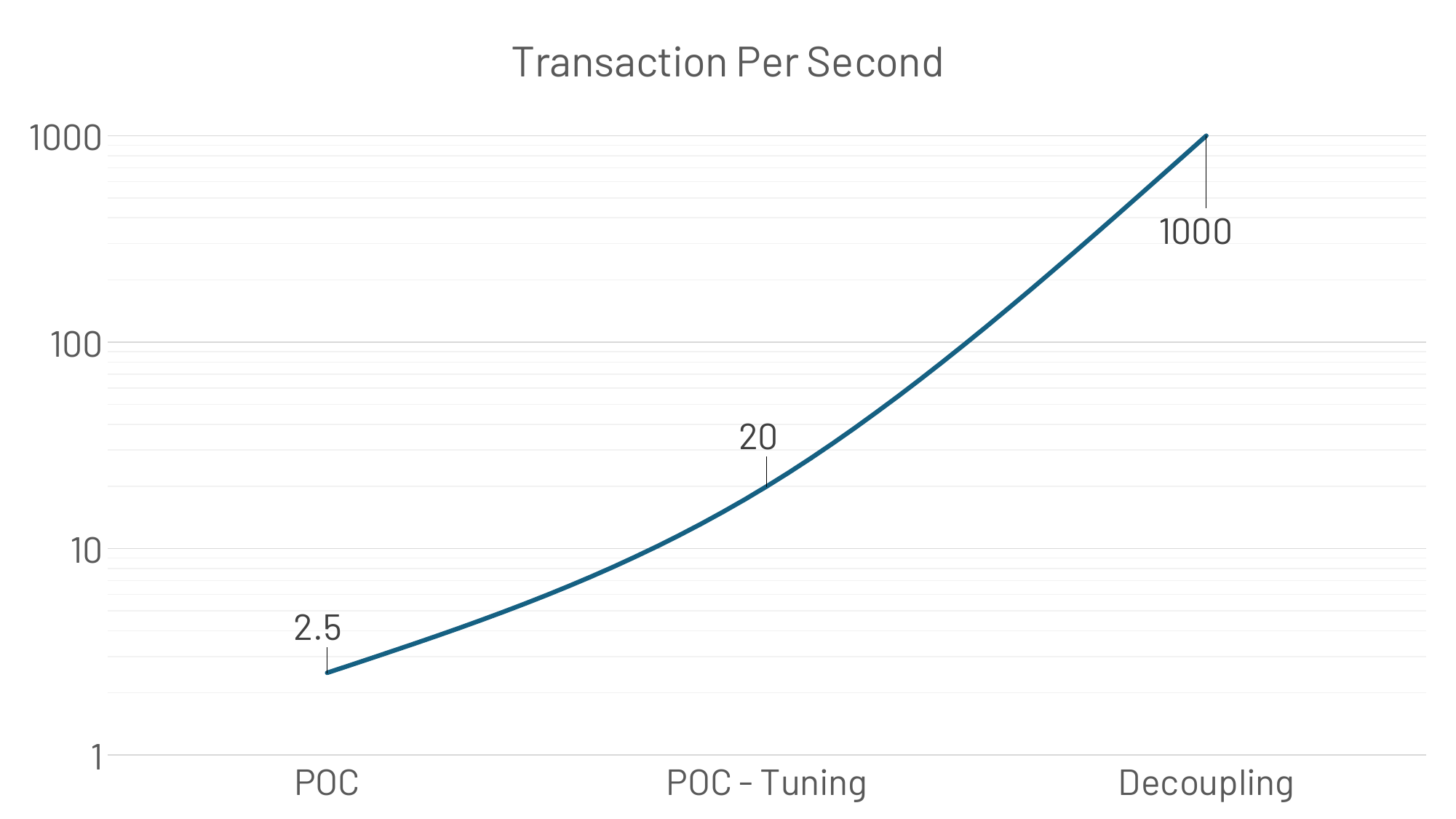

### Chart: Transaction Per Second

| Category | TPS |
|---|---|
| POC | 2.5 |
| POC - Tuning | 20.0 |
| Decoupling | 1000.0 |